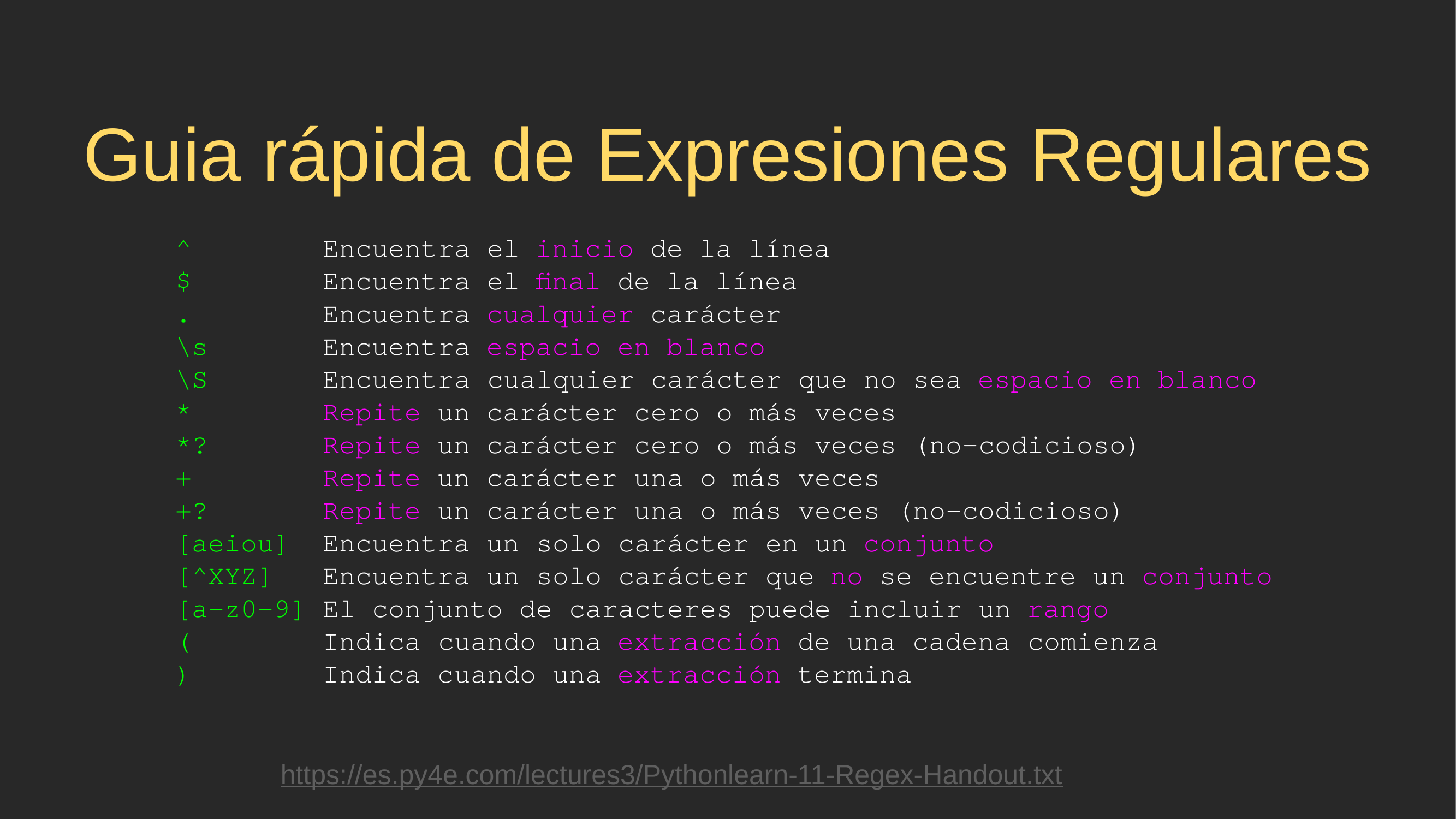

# Guia rápida de Expresiones Regulares
^        Encuentra el inicio de la línea
$        Encuentra el final de la línea
.        Encuentra cualquier carácter
\s       Encuentra espacio en blanco
\S       Encuentra cualquier carácter que no sea espacio en blanco
*        Repite un carácter cero o más veces
*?       Repite un carácter cero o más veces (no-codicioso)
+        Repite un carácter una o más veces
+?       Repite un carácter una o más veces (no-codicioso)
[aeiou]  Encuentra un solo carácter en un conjunto
[^XYZ]   Encuentra un solo carácter que no se encuentre un conjunto
[a-z0-9] El conjunto de caracteres puede incluir un rango
(        Indica cuando una extracción de una cadena comienza
)        Indica cuando una extracción termina
https://es.py4e.com/lectures3/Pythonlearn-11-Regex-Handout.txt